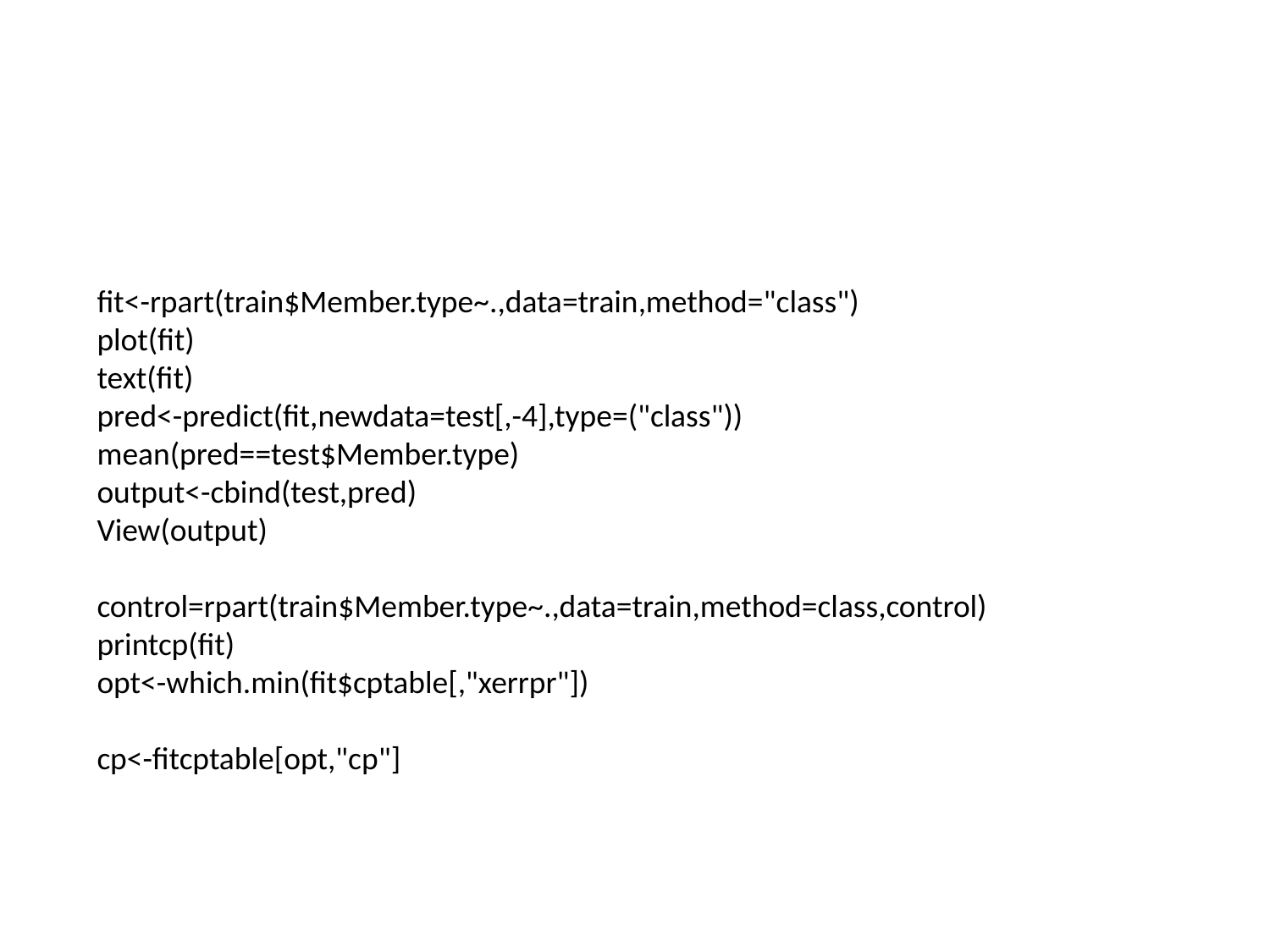

#

fit<-rpart(train$Member.type~.,data=train,method="class")
plot(fit)
text(fit)
pred<-predict(fit,newdata=test[,-4],type=("class"))
mean(pred==test$Member.type)
output<-cbind(test,pred)
View(output)

control=rpart(train$Member.type~.,data=train,method=class,control)
printcp(fit)
opt<-which.min(fit$cptable[,"xerrpr"])

cp<-fitcptable[opt,"cp"]